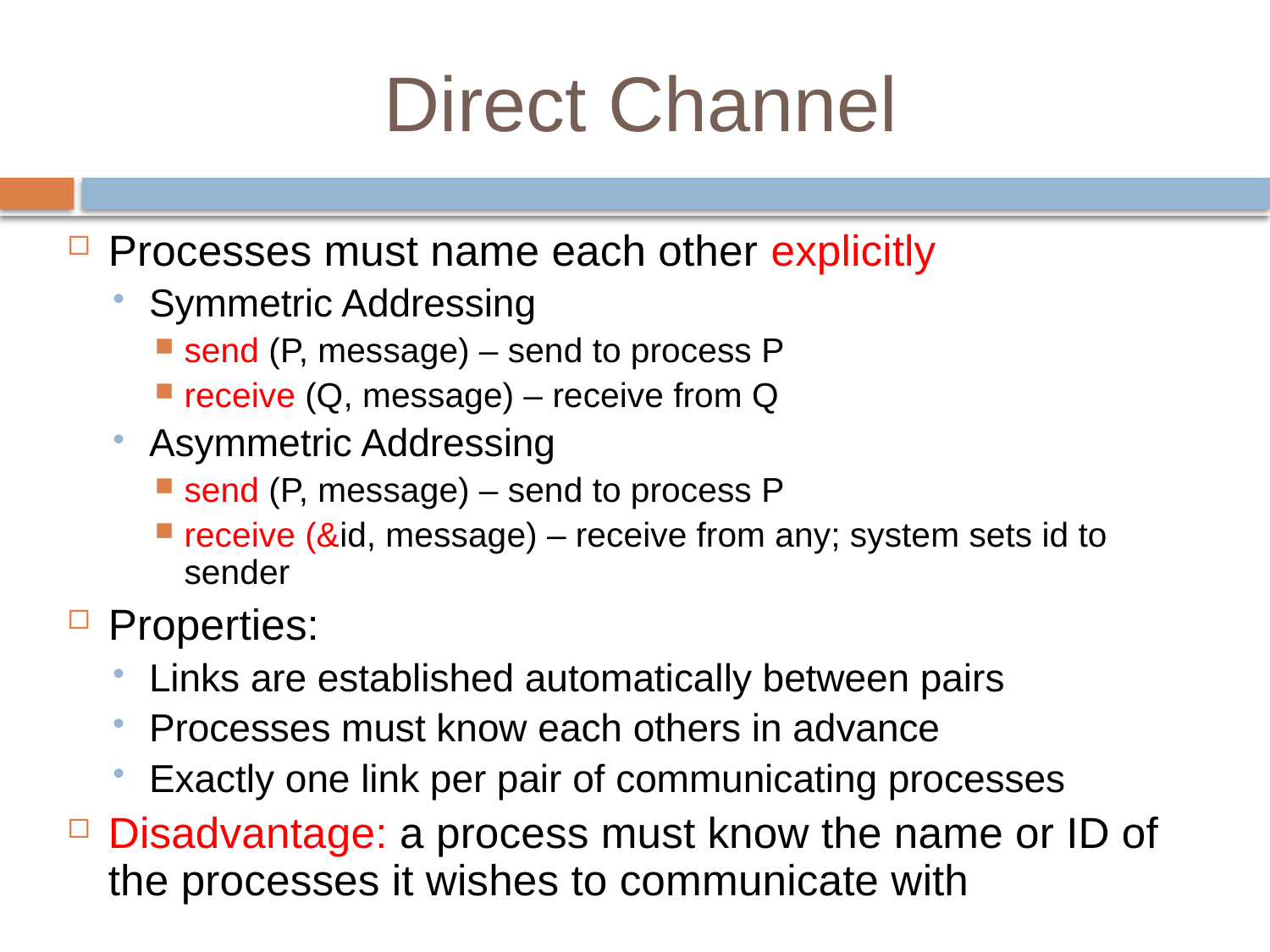

# Direct Channel
Processes must name each other explicitly
Symmetric Addressing
send (P, message) – send to process P
receive (Q, message) – receive from Q
Asymmetric Addressing
send (P, message) – send to process P
receive (&id, message) – receive from any; system sets id to sender
Properties:
Links are established automatically between pairs
Processes must know each others in advance
Exactly one link per pair of communicating processes
Disadvantage: a process must know the name or ID of the processes it wishes to communicate with